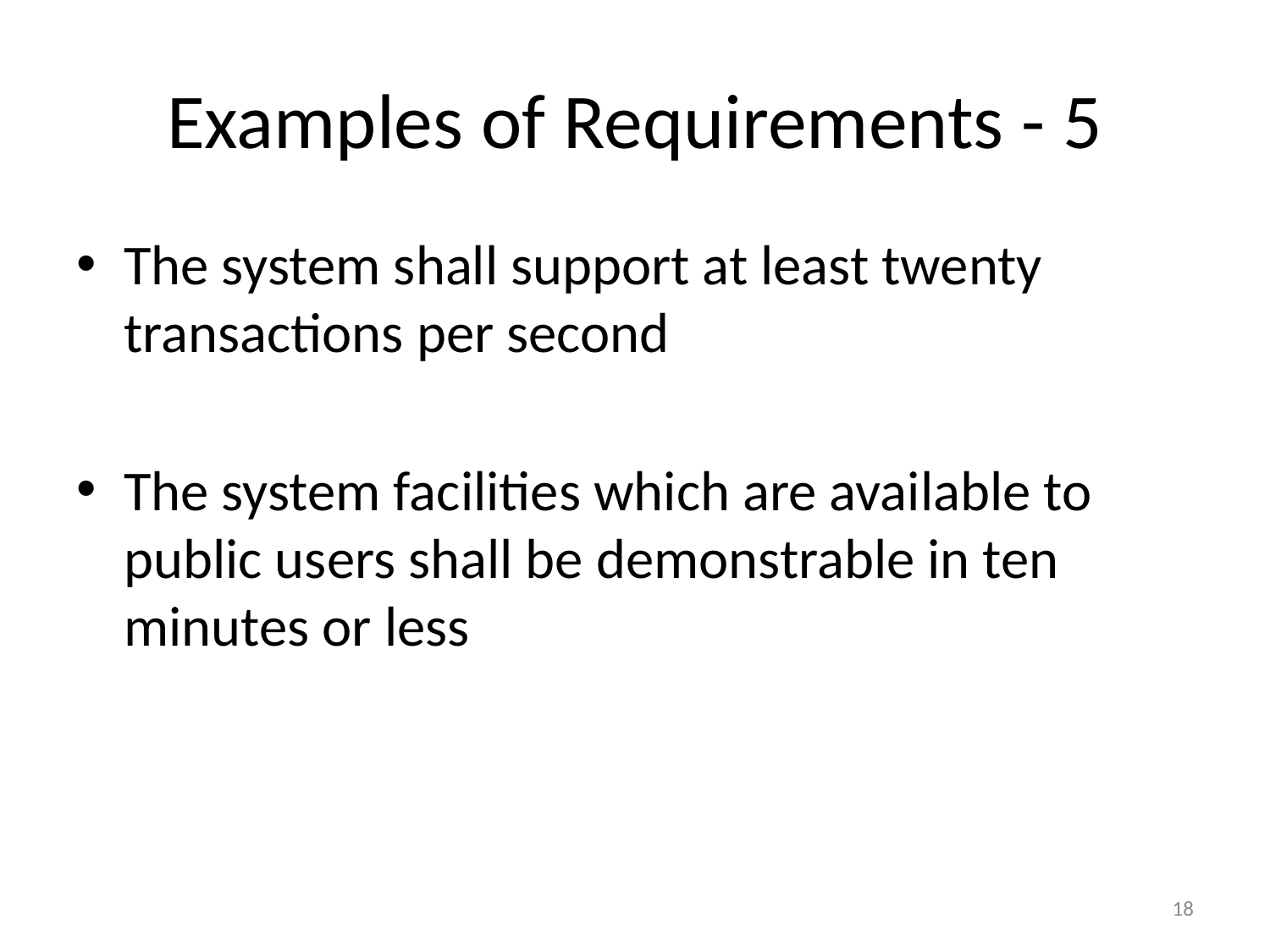

# Examples of Requirements - 5
The system shall support at least twenty transactions per second

The system facilities which are available to public users shall be demonstrable in ten minutes or less

18